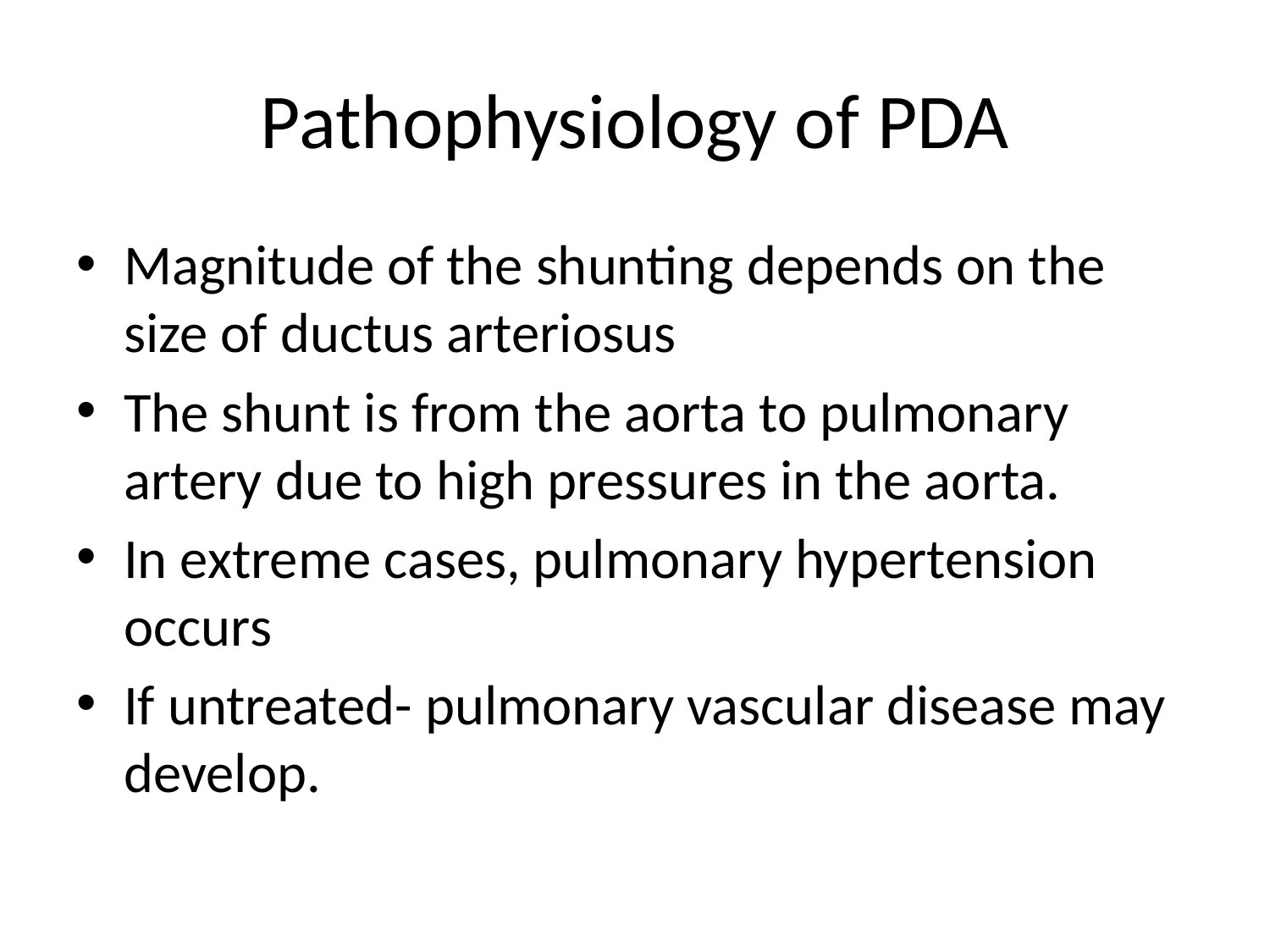

# Pathophysiology of PDA
Magnitude of the shunting depends on the size of ductus arteriosus
The shunt is from the aorta to pulmonary artery due to high pressures in the aorta.
In extreme cases, pulmonary hypertension occurs
If untreated- pulmonary vascular disease may develop.